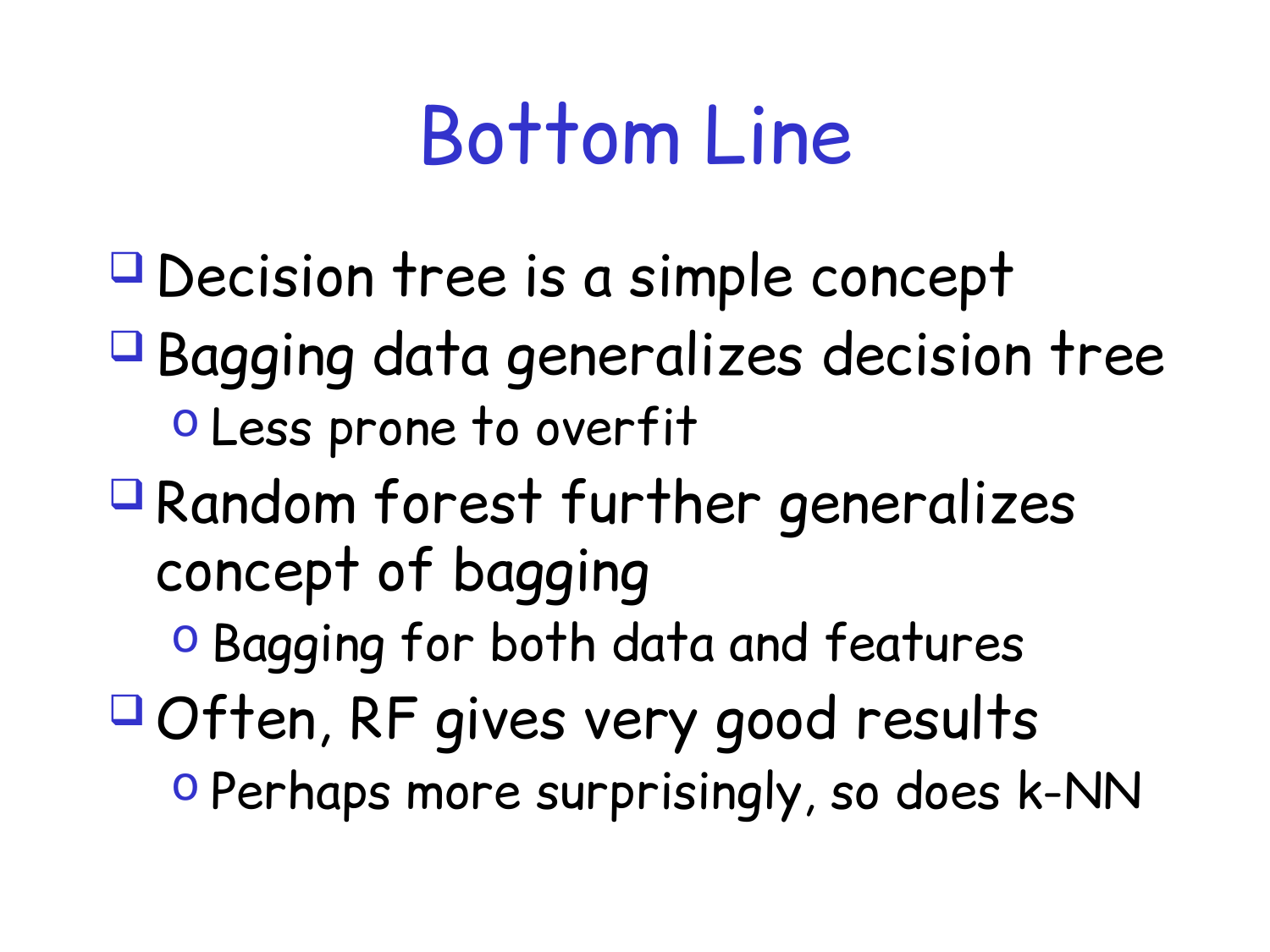

# Bottom Line
Decision tree is a simple concept
Bagging data generalizes decision tree
Less prone to overfit
Random forest further generalizes concept of bagging
Bagging for both data and features
Often, RF gives very good results
Perhaps more surprisingly, so does k-NN